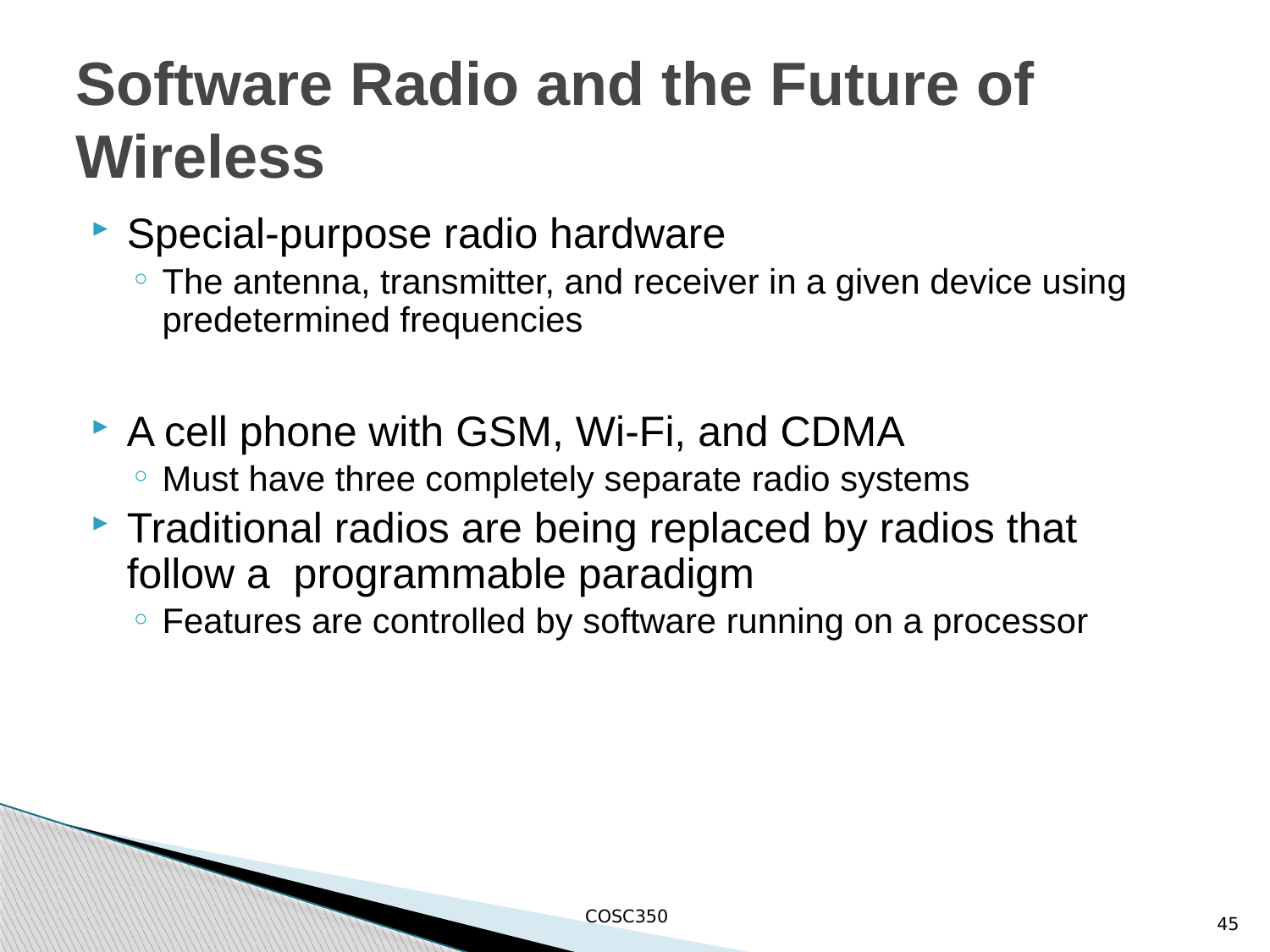

# Software Radio and the Future of Wireless
Special-purpose radio hardware
The antenna, transmitter, and receiver in a given device using predetermined frequencies

A cell phone with GSM, Wi-Fi, and CDMA
Must have three completely separate radio systems
Traditional radios are being replaced by radios that follow a  programmable paradigm
Features are controlled by software running on a processor

45